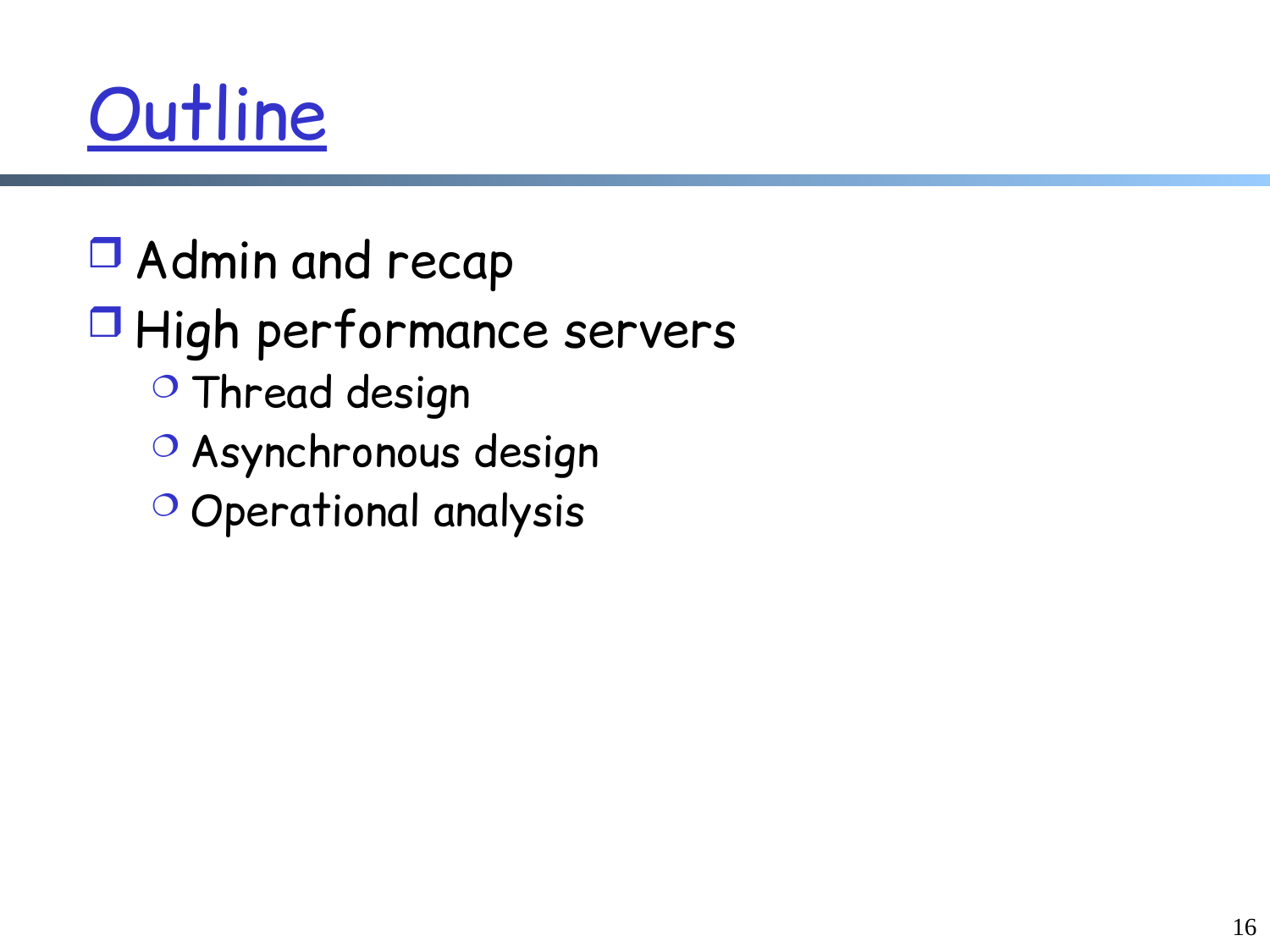

# Outline
Admin and recap
High performance servers
Thread design
Asynchronous design
Operational analysis

16